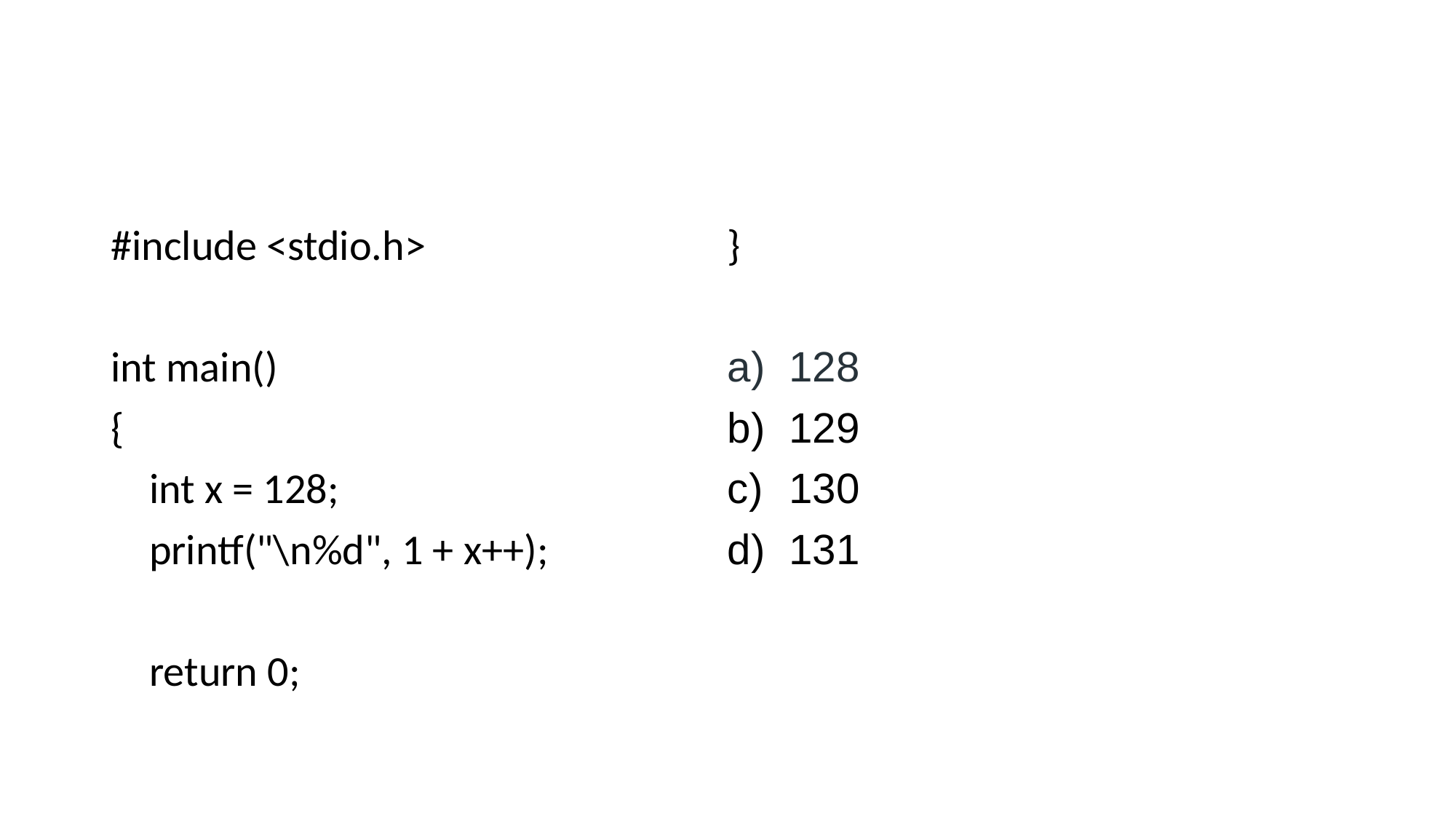

#
#include <stdio.h>

int main()
{
    int x = 128;
    printf("\n%d", 1 + x++);

    return 0;
}

128
129
130
131